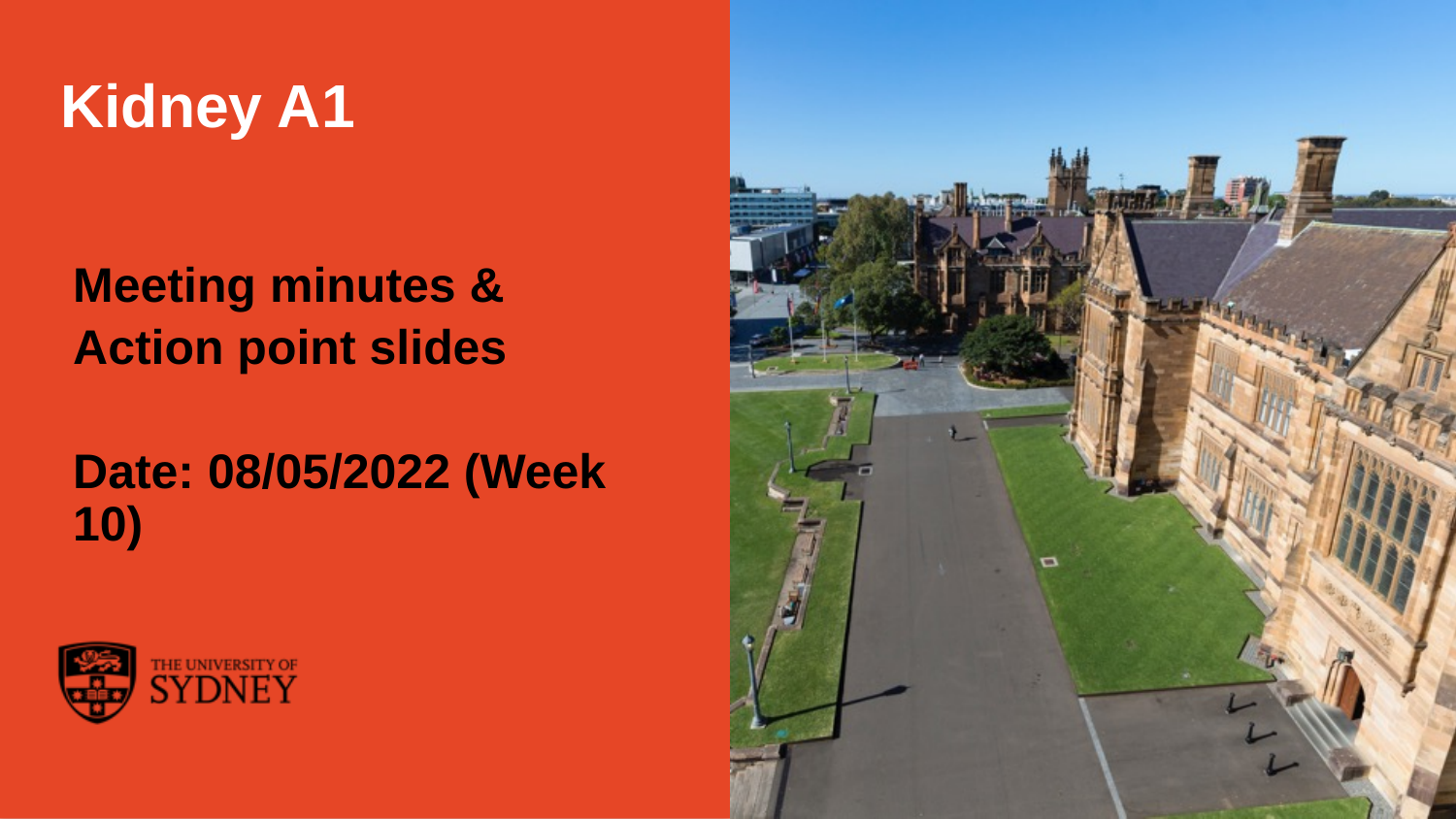

# Kidney A1
Meeting minutes &
Action point slides

Date: 08/05/2022 (Week 10)